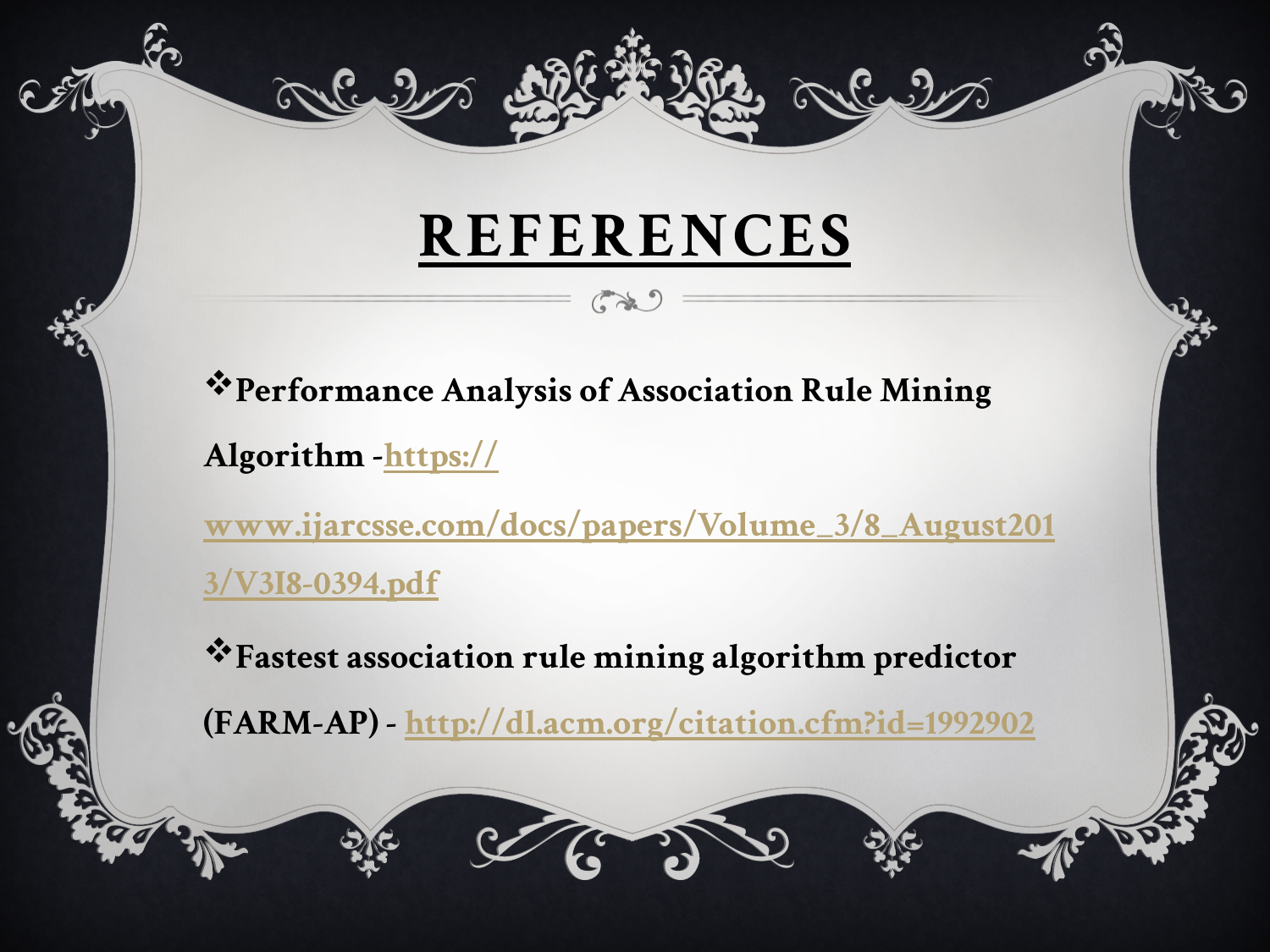

# References
Performance Analysis of Association Rule Mining Algorithm -https://www.ijarcsse.com/docs/papers/Volume_3/8_August2013/V3I8-0394.pdf
Fastest association rule mining algorithm predictor (FARM-AP) - http://dl.acm.org/citation.cfm?id=1992902